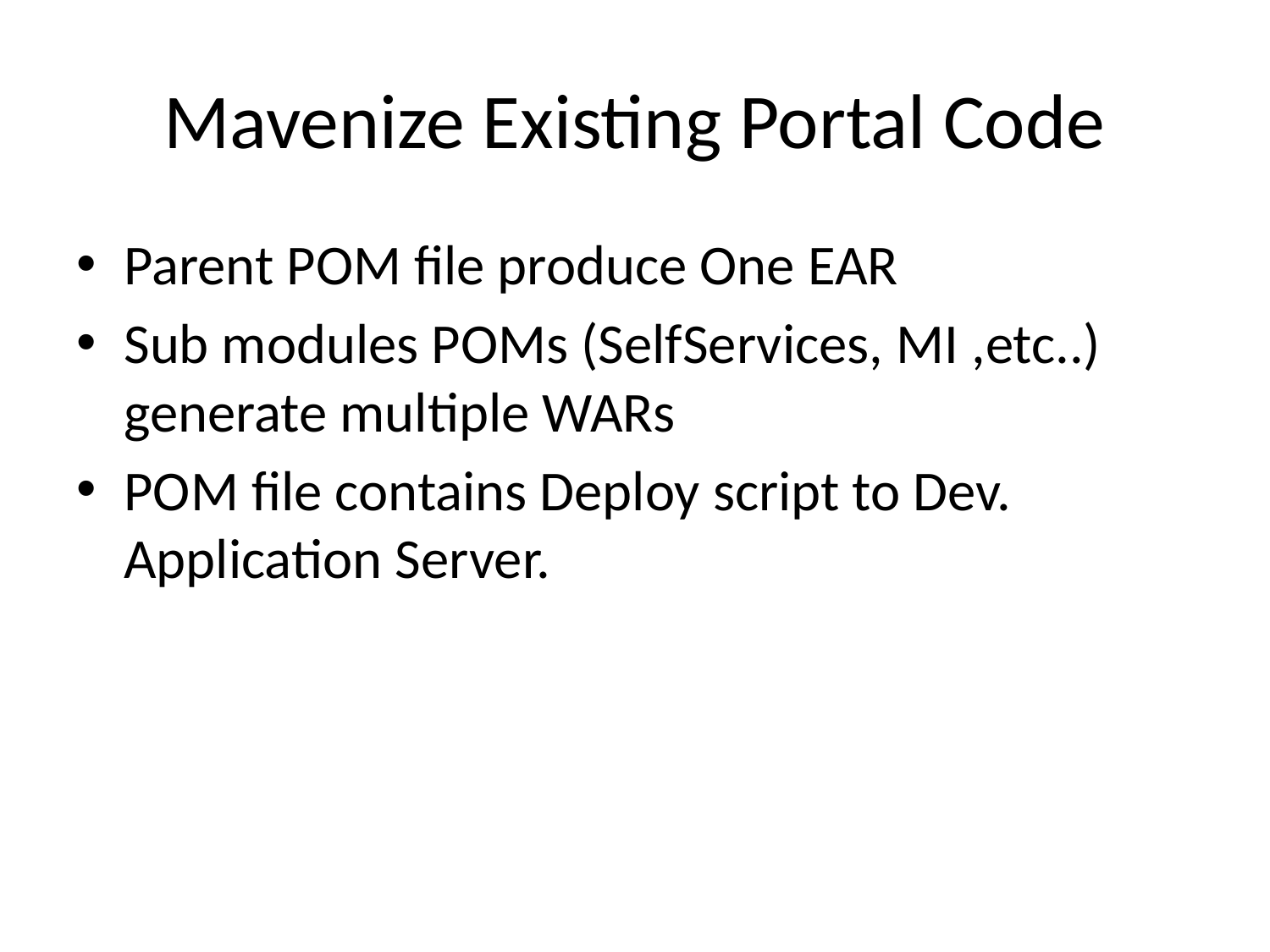

# Mavenize Existing Portal Code
Parent POM file produce One EAR
Sub modules POMs (SelfServices, MI ,etc..) generate multiple WARs
POM file contains Deploy script to Dev. Application Server.